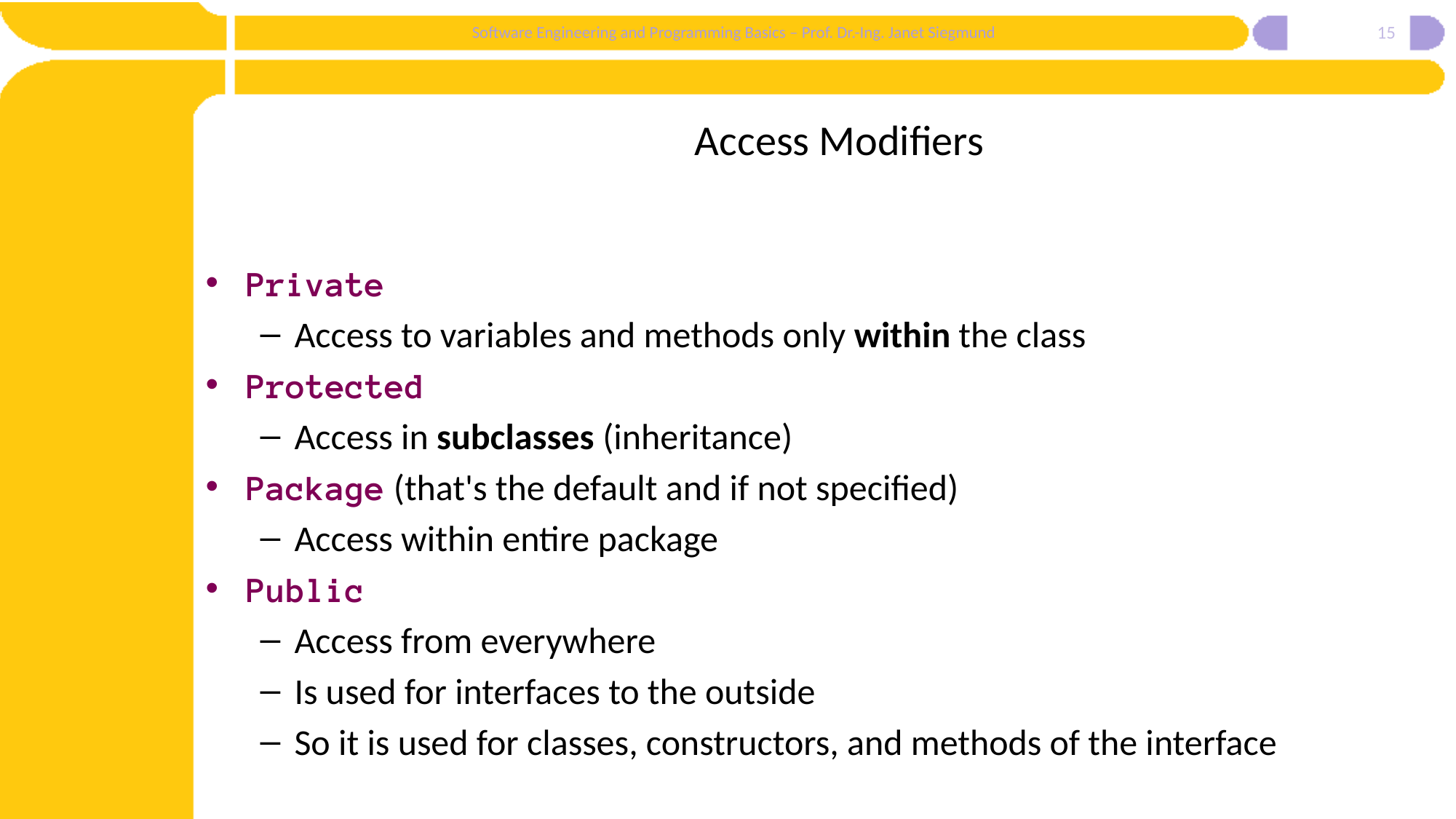

15
# Access Modifiers
Private
Access to variables and methods only within the class
Protected
Access in subclasses (inheritance)
Package (that's the default and if not specified)
Access within entire package
Public
Access from everywhere
Is used for interfaces to the outside
So it is used for classes, constructors, and methods of the interface